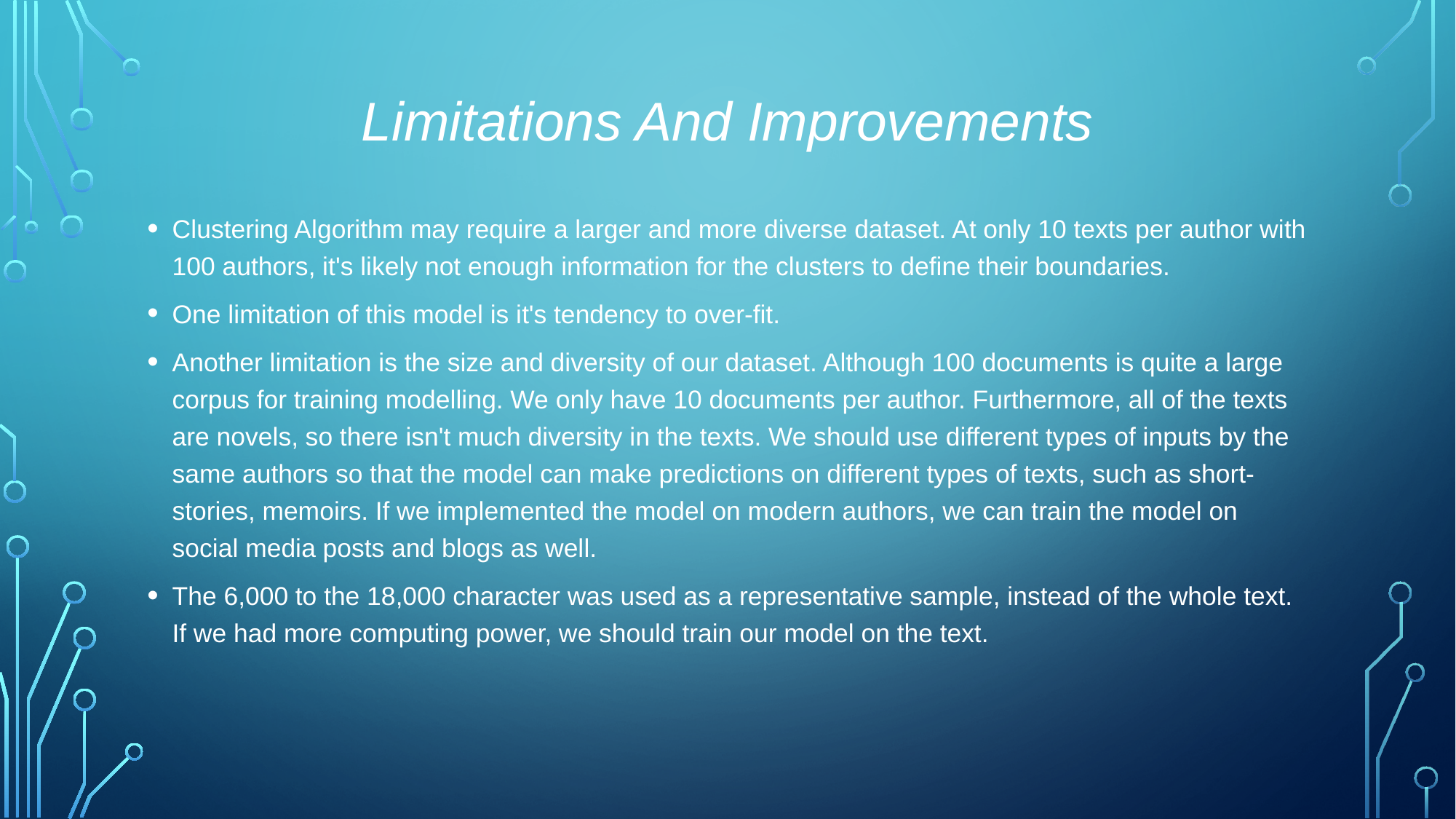

# Limitations And Improvements
Clustering Algorithm may require a larger and more diverse dataset. At only 10 texts per author with 100 authors, it's likely not enough information for the clusters to define their boundaries.
One limitation of this model is it's tendency to over-fit.
Another limitation is the size and diversity of our dataset. Although 100 documents is quite a large corpus for training modelling. We only have 10 documents per author. Furthermore, all of the texts are novels, so there isn't much diversity in the texts. We should use different types of inputs by the same authors so that the model can make predictions on different types of texts, such as short-stories, memoirs. If we implemented the model on modern authors, we can train the model on social media posts and blogs as well.
The 6,000 to the 18,000 character was used as a representative sample, instead of the whole text. If we had more computing power, we should train our model on the text.